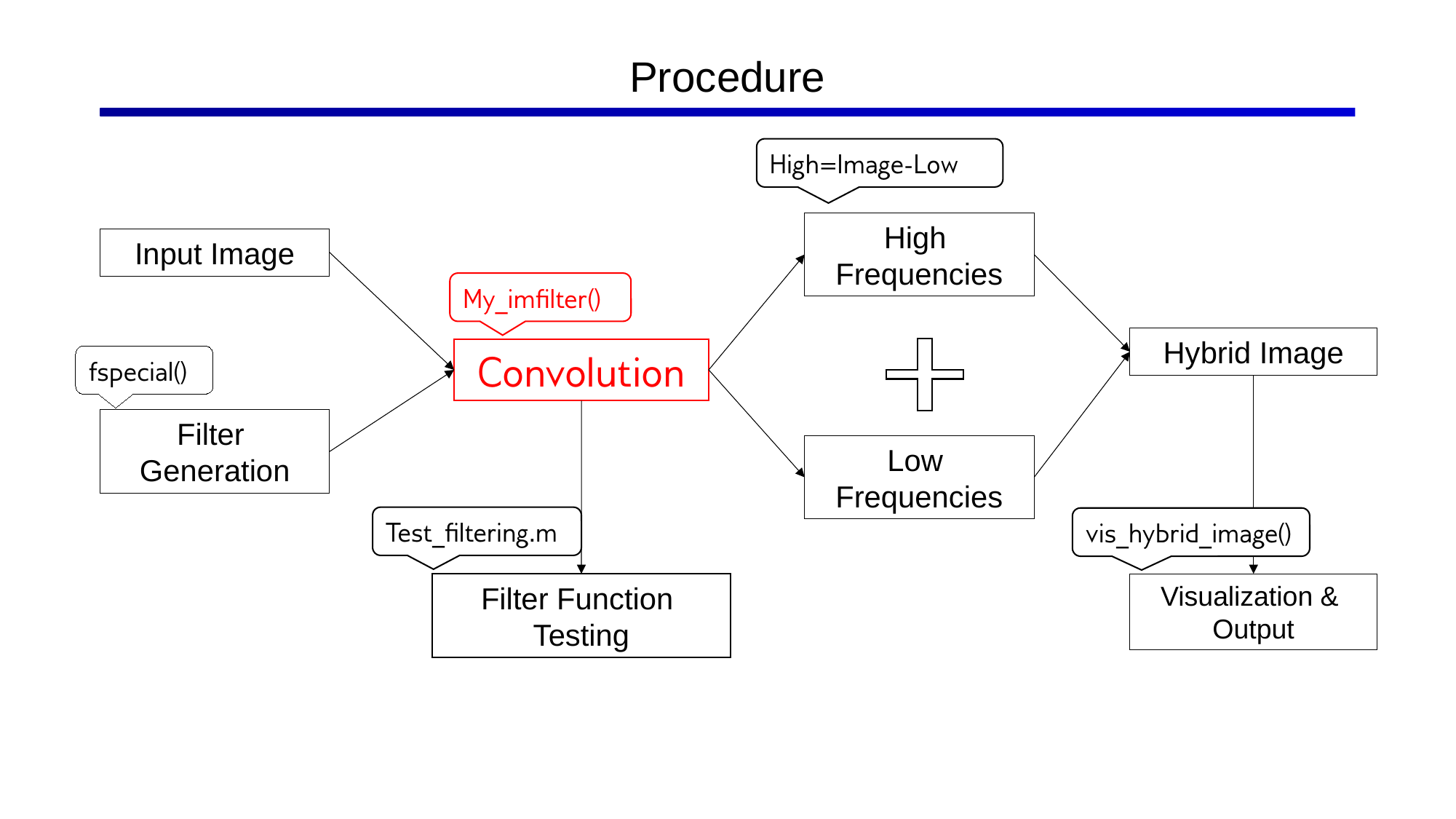

# Procedure
High=Image-Low
High
Frequencies
Input Image
My_imfilter()
Hybrid Image

Convolution
fspecial()
Filter
Generation
Low
Frequencies
Test_filtering.m
vis_hybrid_image()
Filter Function
Testing
Visualization &
Output